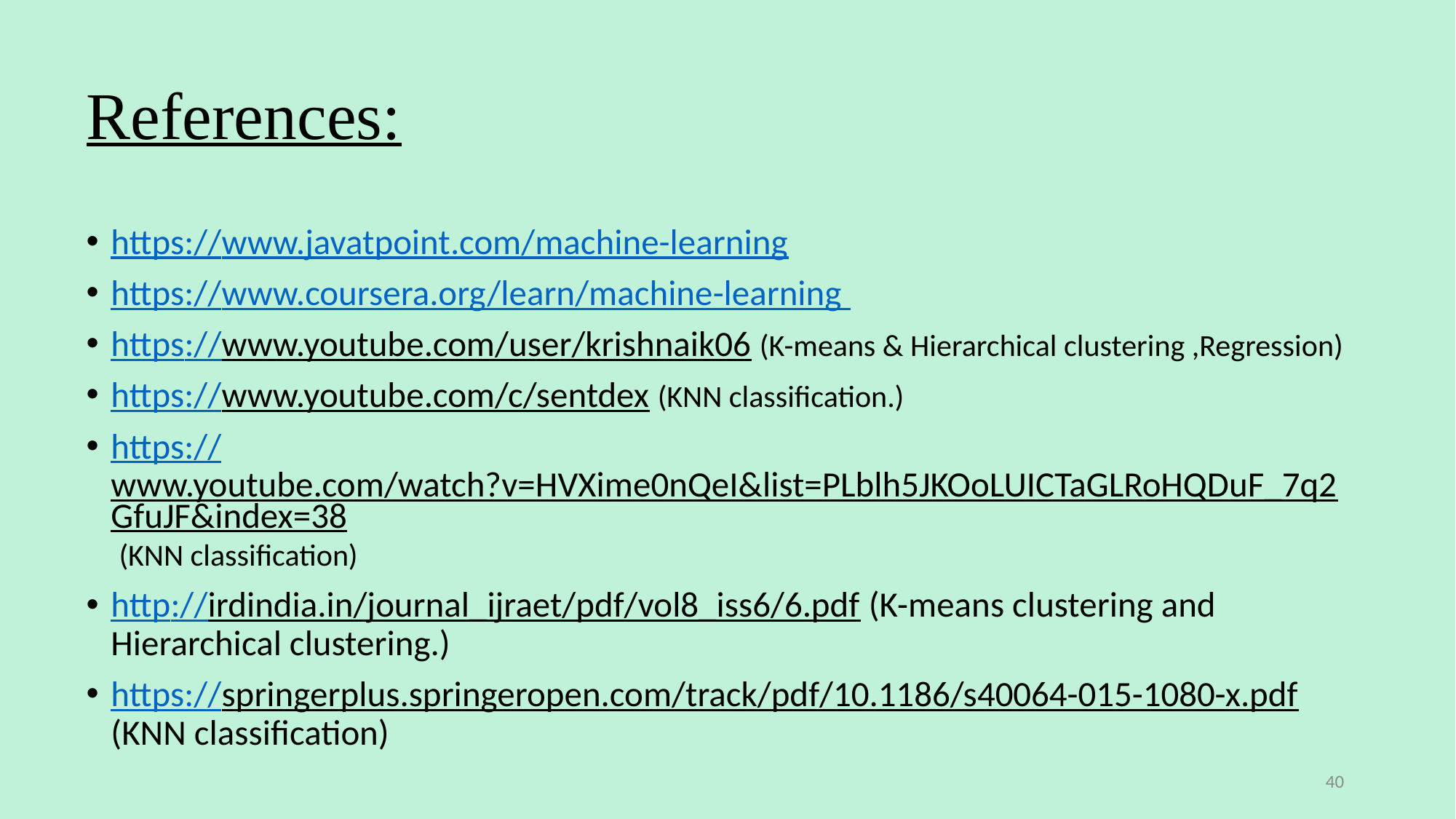

# References:
https://www.javatpoint.com/machine-learning
https://www.coursera.org/learn/machine-learning
https://www.youtube.com/user/krishnaik06 (K-means & Hierarchical clustering ,Regression)
https://www.youtube.com/c/sentdex (KNN classification.)
https://www.youtube.com/watch?v=HVXime0nQeI&list=PLblh5JKOoLUICTaGLRoHQDuF_7q2GfuJF&index=38 (KNN classification)
http://irdindia.in/journal_ijraet/pdf/vol8_iss6/6.pdf (K-means clustering and Hierarchical clustering.)
https://springerplus.springeropen.com/track/pdf/10.1186/s40064-015-1080-x.pdf (KNN classification)

40